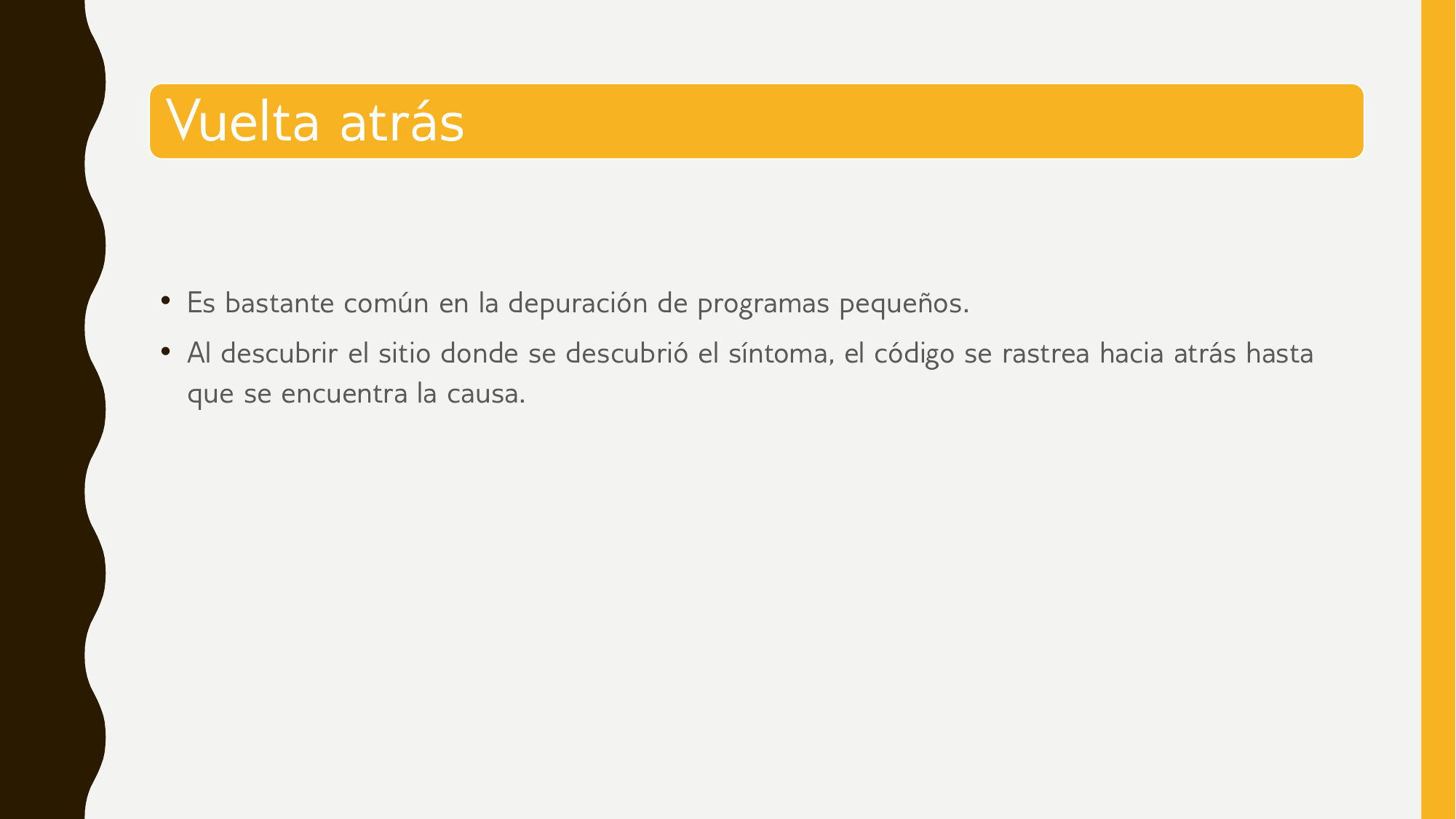

Vuelta atrás
Es bastante común en la depuración de programas pequeños.
Al descubrir el sitio donde se descubrió el síntoma, el código se rastrea hacia atrás hasta que se encuentra la causa.